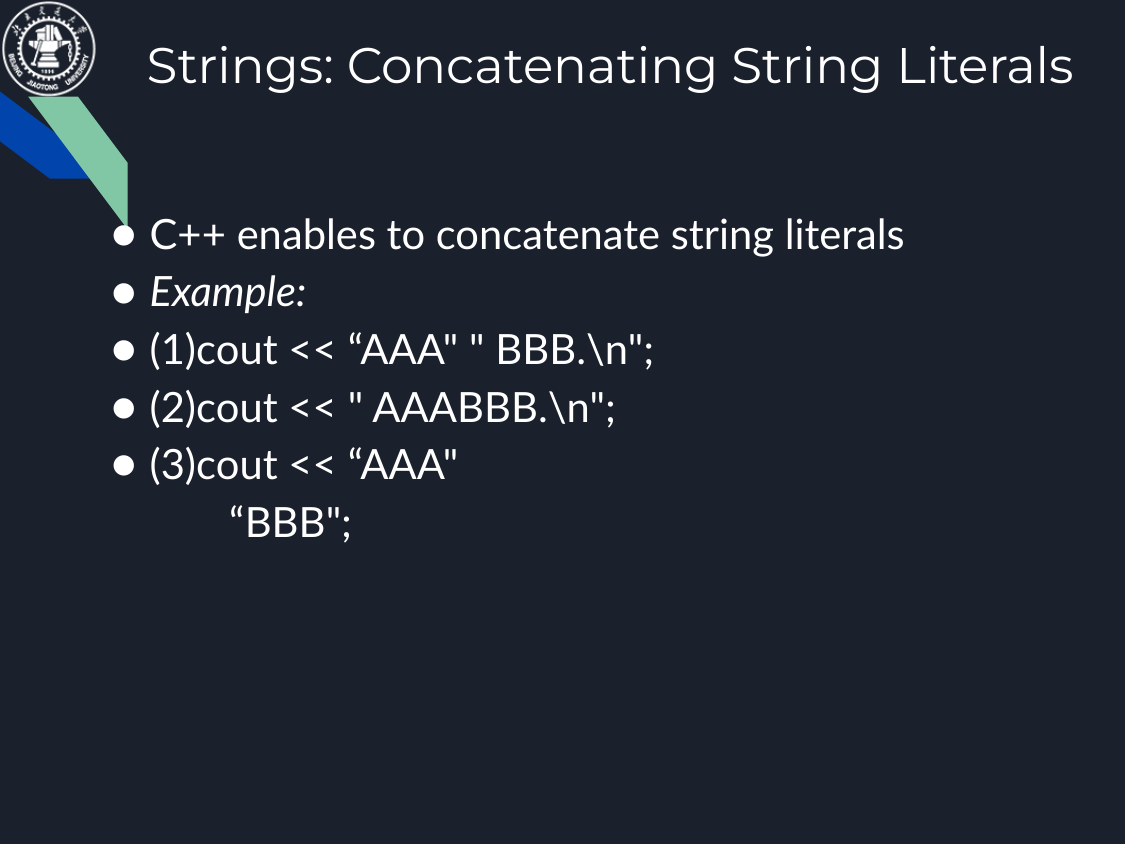

Strings: Concatenating String Literals
C++ enables to concatenate string literals
Example:
(1)cout << “AAA" " BBB.\n";
(2)cout << " AAABBB.\n";
(3)cout << “AAA"
           “BBB";